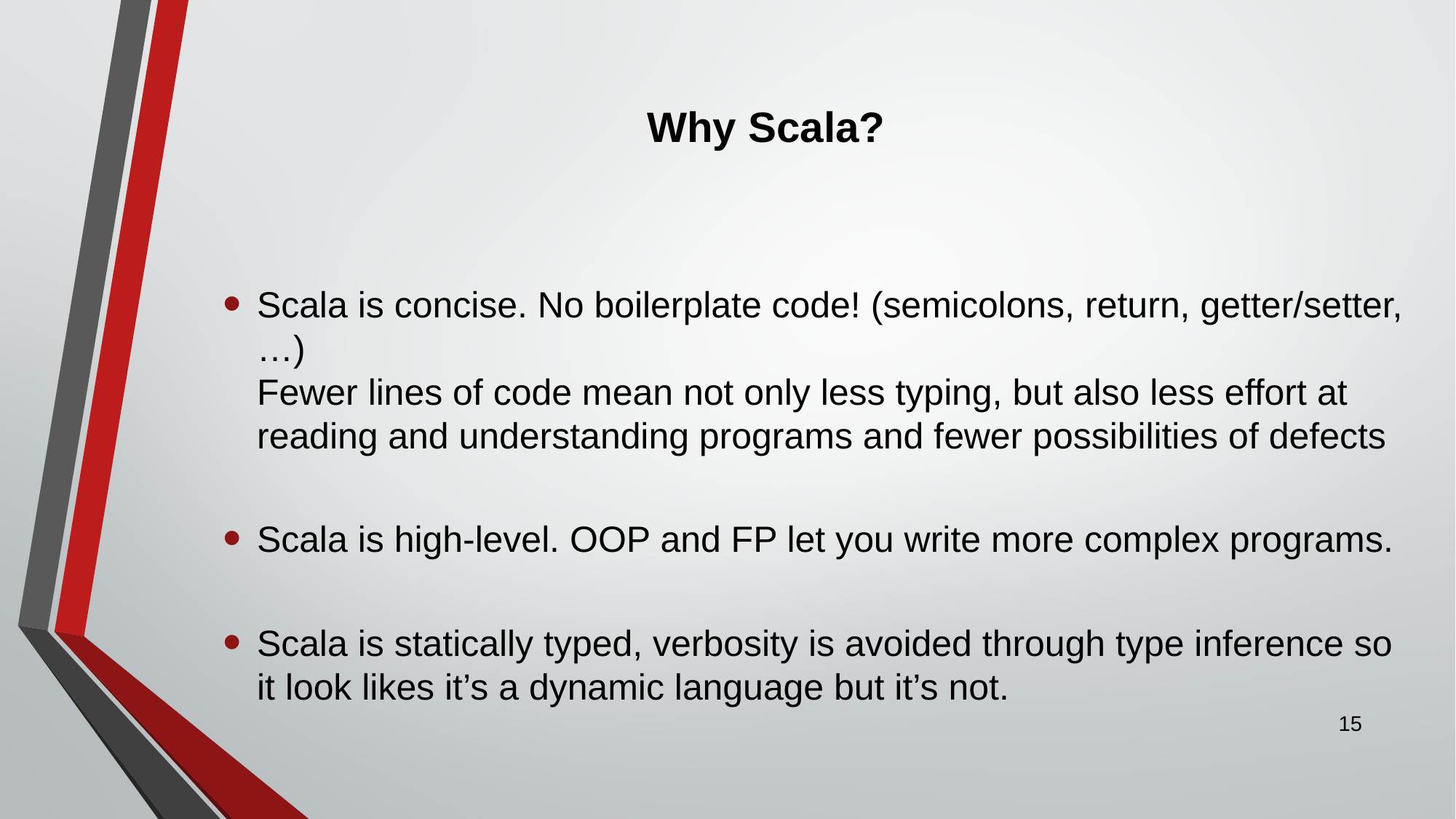

# Why Scala?

Scala is concise. No boilerplate code! (semicolons, return, getter/setter, …)
Fewer lines of code mean not only less typing, but also less effort at reading and understanding programs and fewer possibilities of defects
Scala is high-level. OOP and FP let you write more complex programs.
Scala is statically typed, verbosity is avoided through type inference so it look likes it’s a dynamic language but it’s not.
15